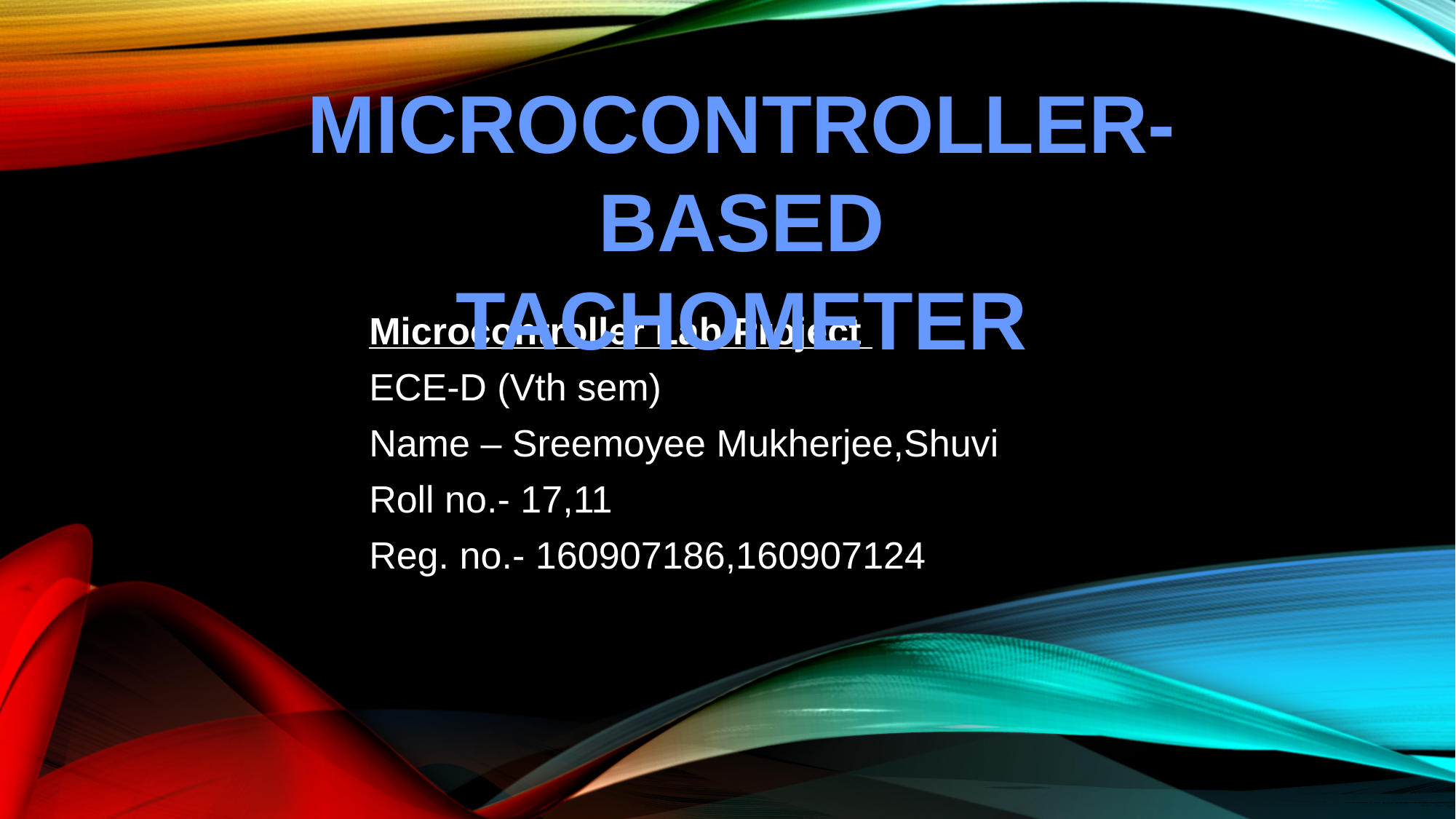

#
MICROCONTROLLER-BASED
TACHOMETER
Microcontroller Lab Project
ECE-D (Vth sem)
Name – Sreemoyee Mukherjee,Shuvi
Roll no.- 17,11
Reg. no.- 160907186,160907124